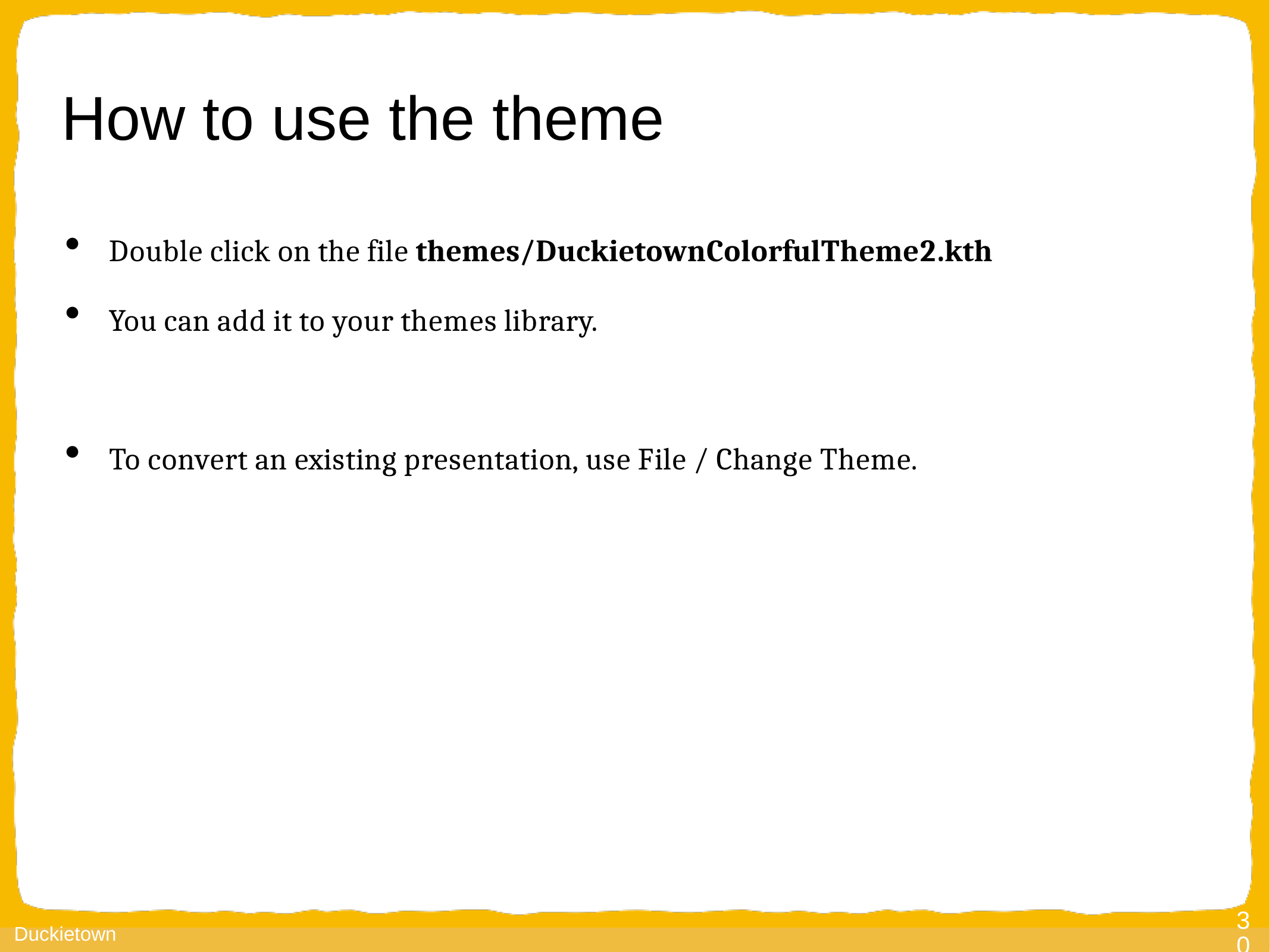

# How to use the theme
Double click on the file themes/DuckietownColorfulTheme2.kth
You can add it to your themes library.

To convert an existing presentation, use File / Change Theme.
30